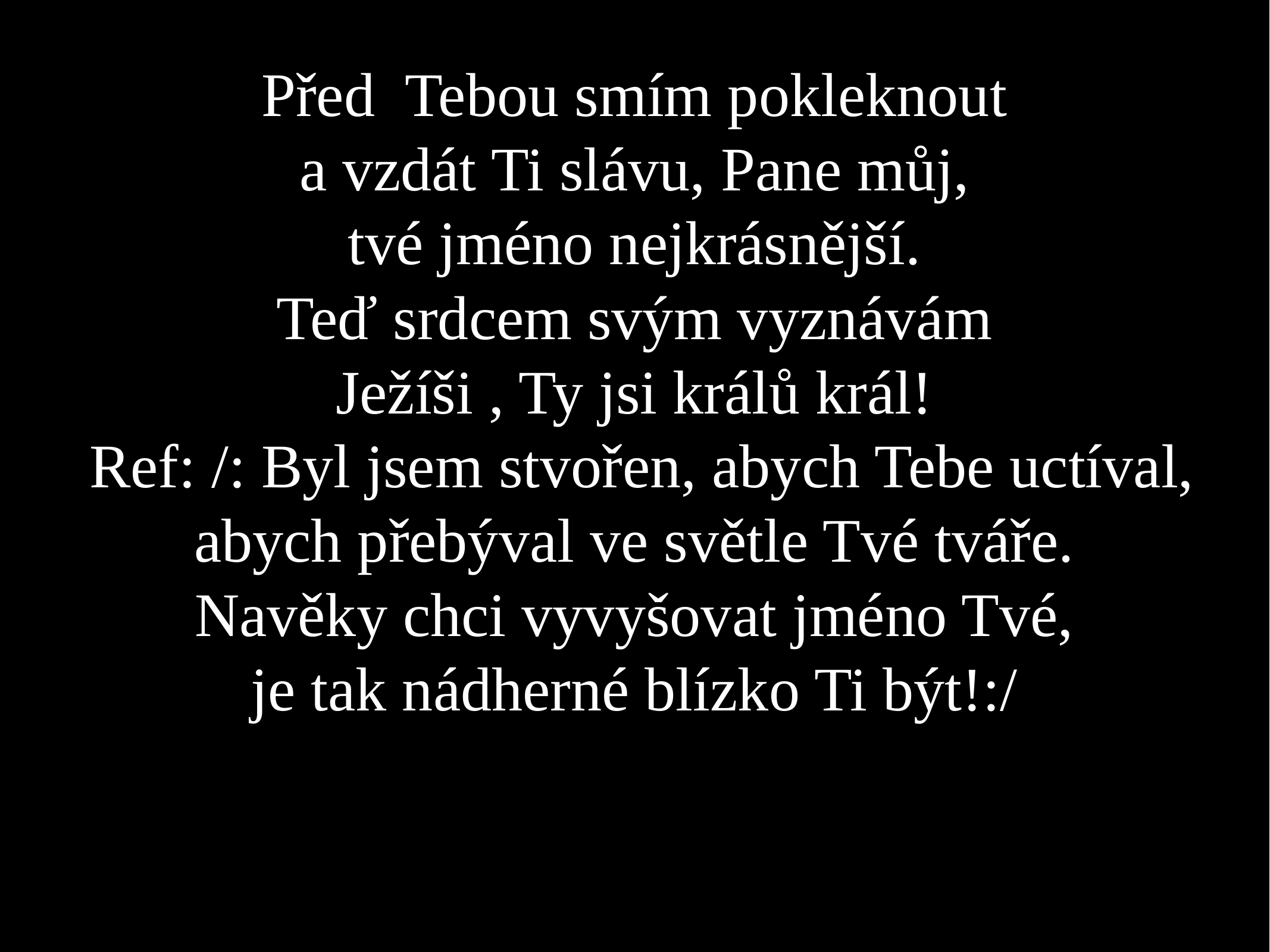

Před  Tebou smím pokleknout
a vzdát Ti slávu, Pane můj,
tvé jméno nejkrásnější.
Teď srdcem svým vyznávám
Ježíši , Ty jsi králů král!
 Ref: /: Byl jsem stvořen, abych Tebe uctíval,
abych přebýval ve světle Tvé tváře.
Navěky chci vyvyšovat jméno Tvé,
je tak nádherné blízko Ti být!:/